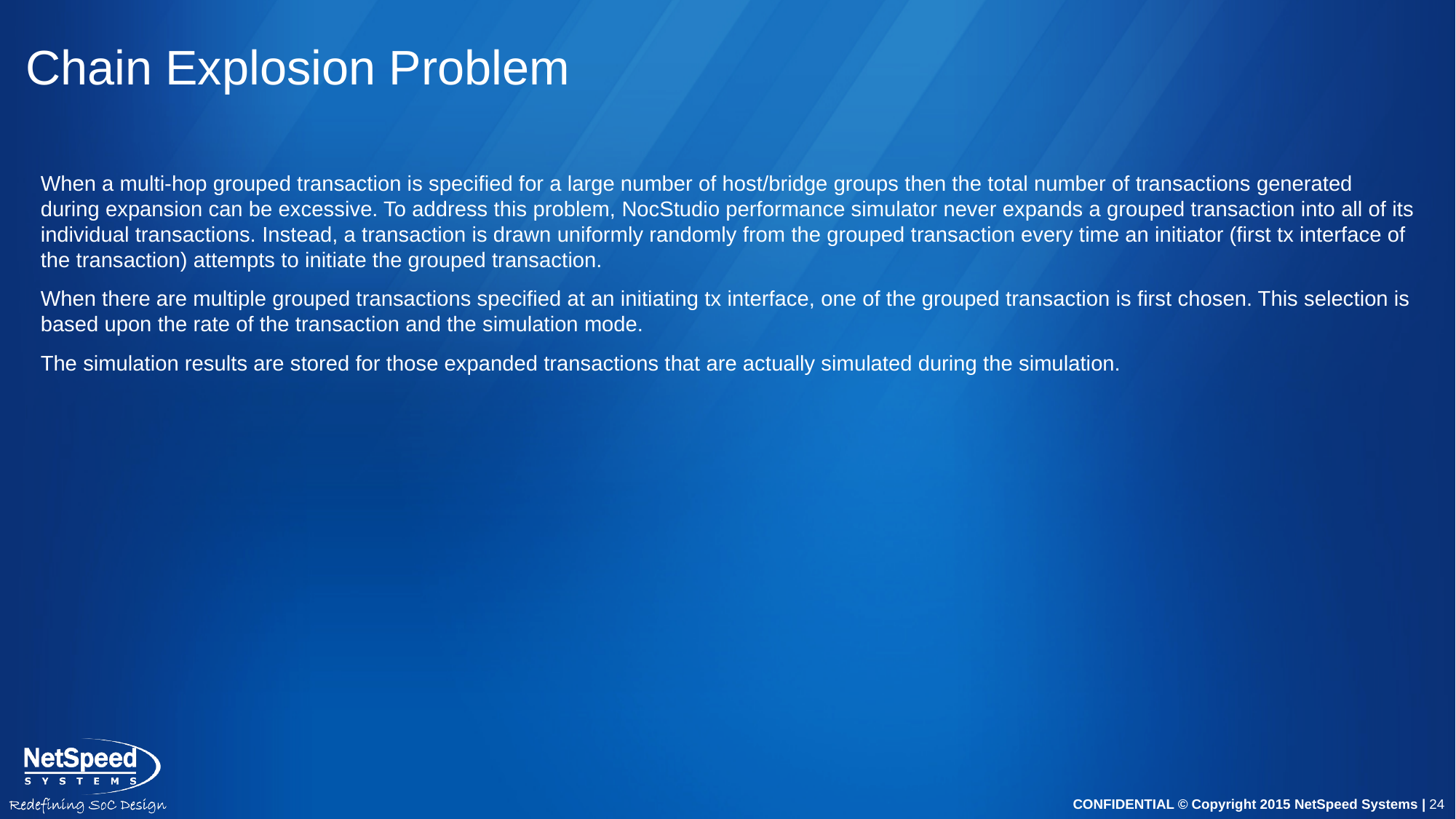

# Chain Explosion Problem
When a multi-hop grouped transaction is specified for a large number of host/bridge groups then the total number of transactions generated during expansion can be excessive. To address this problem, NocStudio performance simulator never expands a grouped transaction into all of its individual transactions. Instead, a transaction is drawn uniformly randomly from the grouped transaction every time an initiator (first tx interface of the transaction) attempts to initiate the grouped transaction.
When there are multiple grouped transactions specified at an initiating tx interface, one of the grouped transaction is first chosen. This selection is based upon the rate of the transaction and the simulation mode.
The simulation results are stored for those expanded transactions that are actually simulated during the simulation.